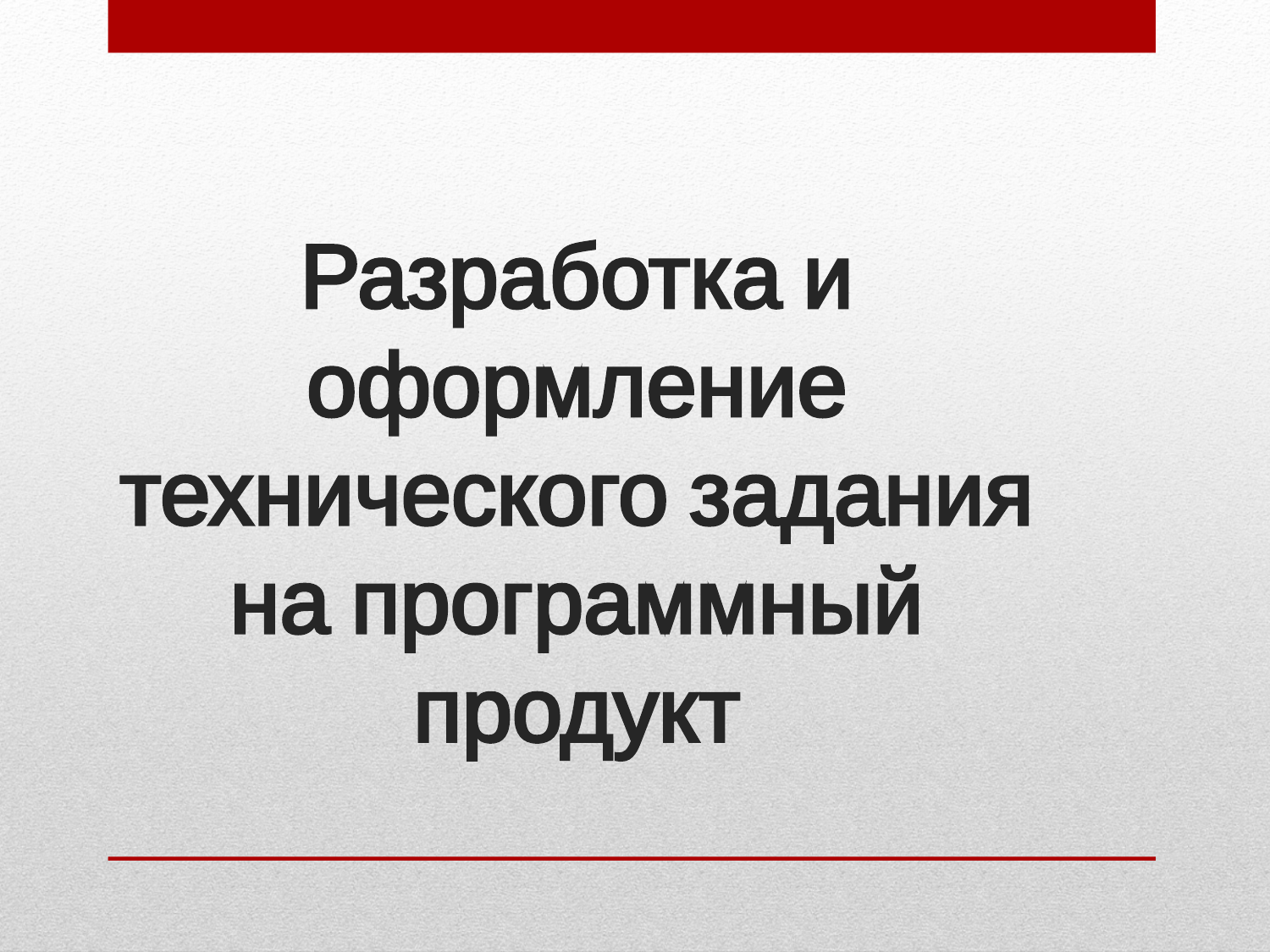

# Разработка и оформление технического задания на программный продукт